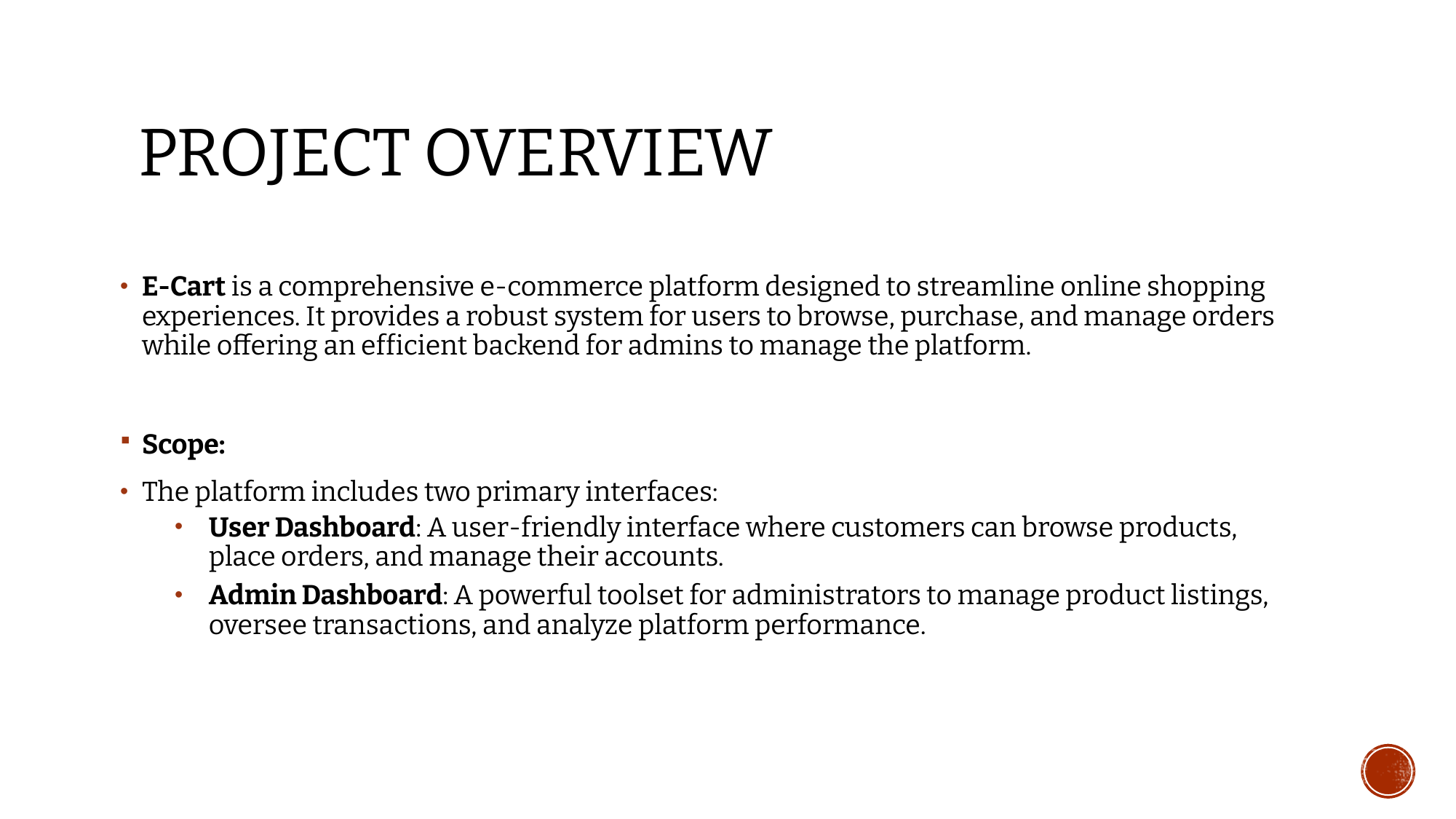

# Project overview
E-Cart is a comprehensive e-commerce platform designed to streamline online shopping experiences. It provides a robust system for users to browse, purchase, and manage orders while offering an efficient backend for admins to manage the platform.

Scope:
The platform includes two primary interfaces:
User Dashboard: A user-friendly interface where customers can browse products, place orders, and manage their accounts.
Admin Dashboard: A powerful toolset for administrators to manage product listings, oversee transactions, and analyze platform performance.